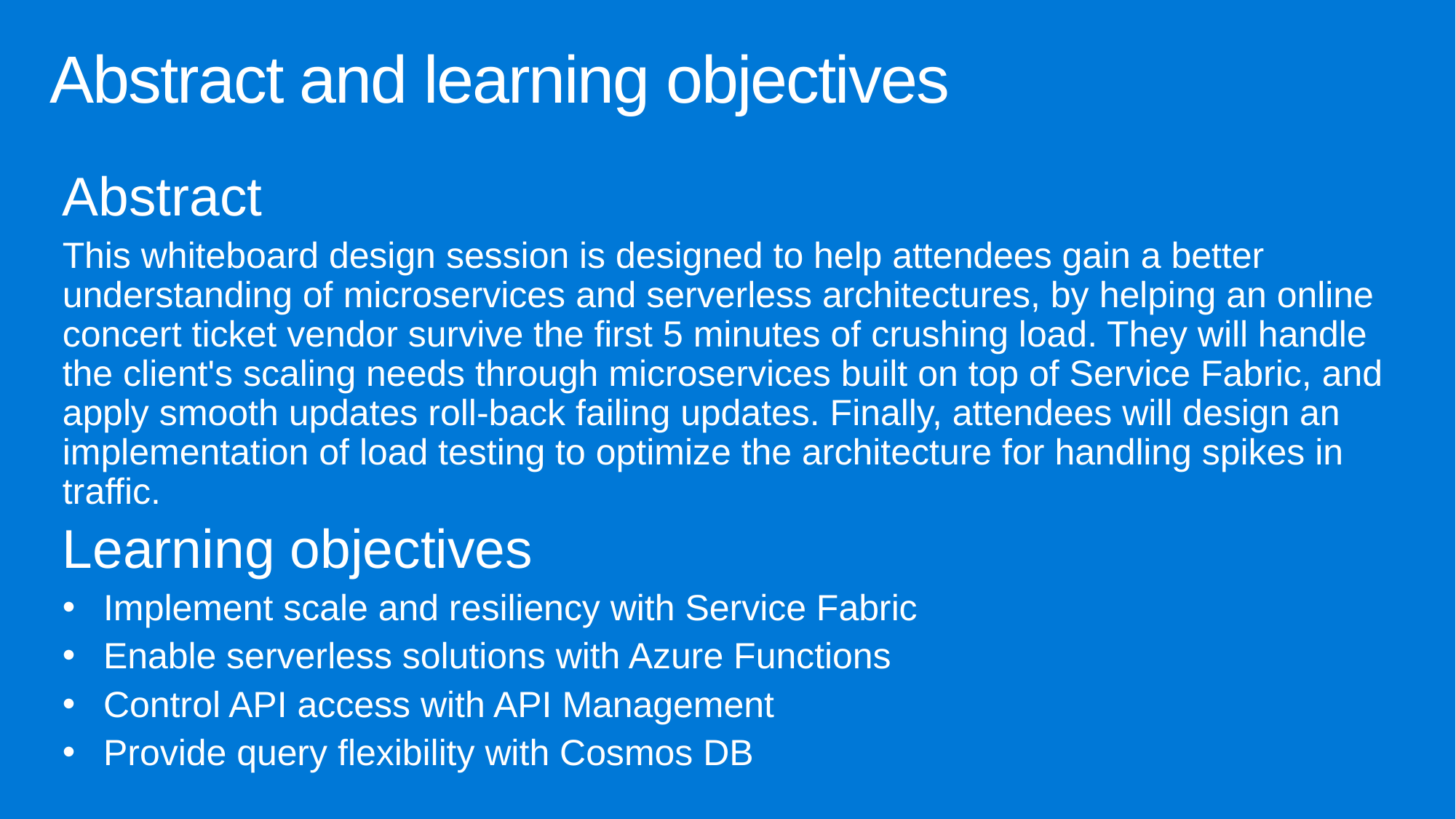

# Abstract and learning objectives
Abstract
This whiteboard design session is designed to help attendees gain a better understanding of microservices and serverless architectures, by helping an online concert ticket vendor survive the first 5 minutes of crushing load. They will handle the client's scaling needs through microservices built on top of Service Fabric, and apply smooth updates roll-back failing updates. Finally, attendees will design an implementation of load testing to optimize the architecture for handling spikes in traffic.
Learning objectives
Implement scale and resiliency with Service Fabric
Enable serverless solutions with Azure Functions
Control API access with API Management
Provide query flexibility with Cosmos DB